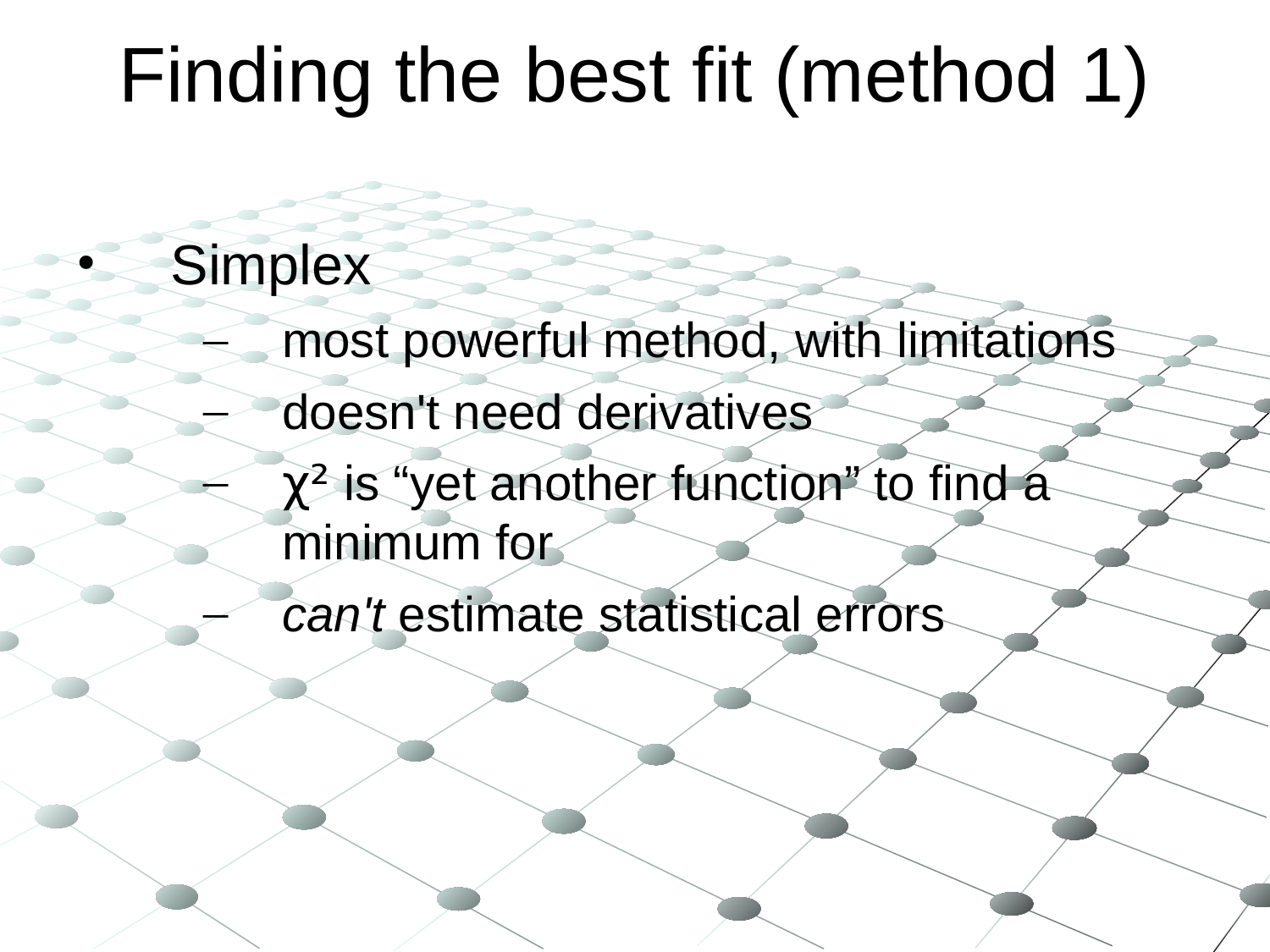

Finding the best fit (method 1)
Simplex
most powerful method, with limitations
doesn't need derivatives
χ² is “yet another function” to find a minimum for
can't estimate statistical errors